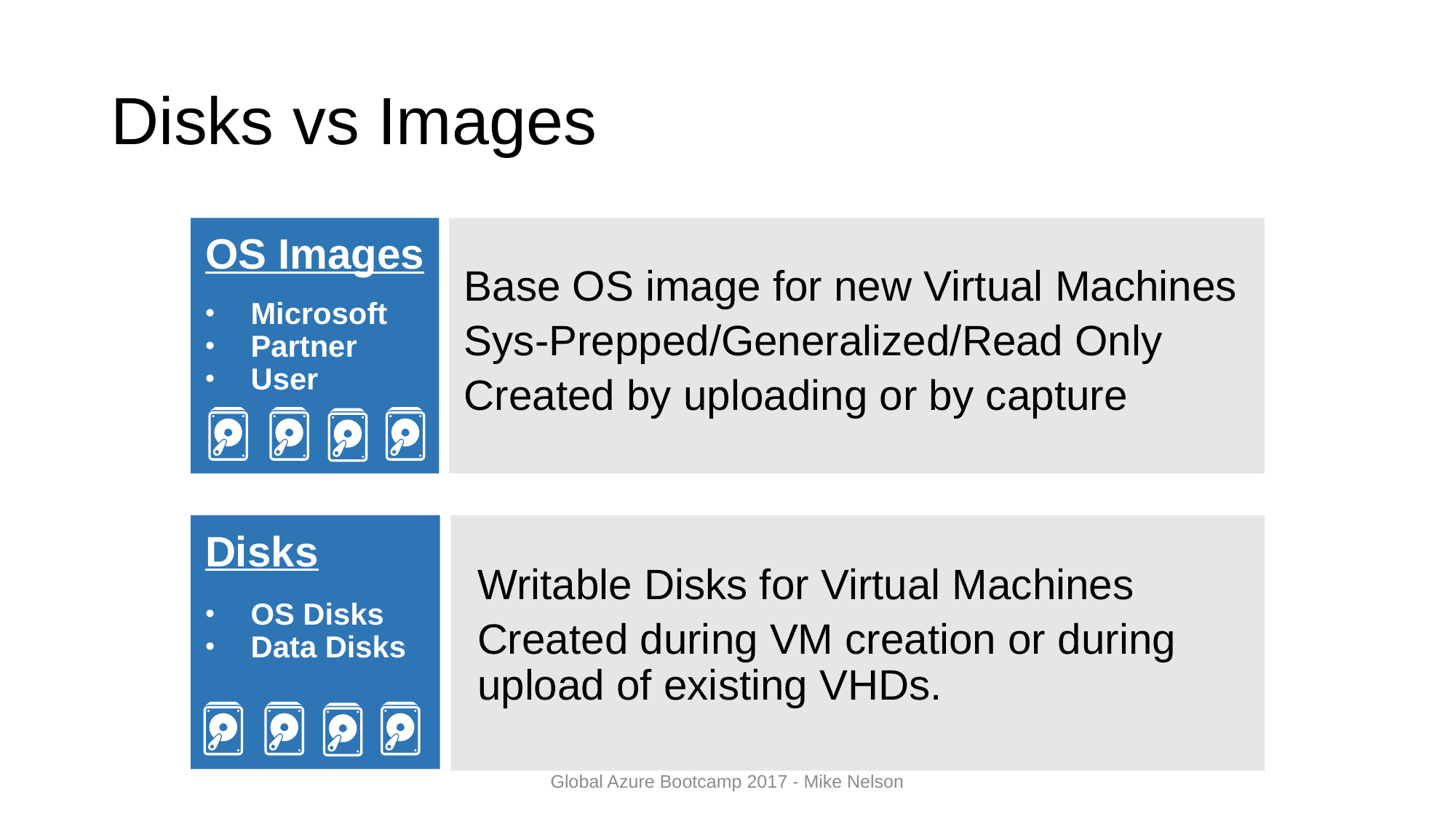

# Disks vs Images
OS Images

Microsoft
Partner
User

Base OS image for new Virtual Machines
Sys-Prepped/Generalized/Read Only
Created by uploading or by capture
Disks

OS Disks
Data Disks

Writable Disks for Virtual Machines
Created during VM creation or during upload of existing VHDs.
Global Azure Bootcamp 2017 - Mike Nelson